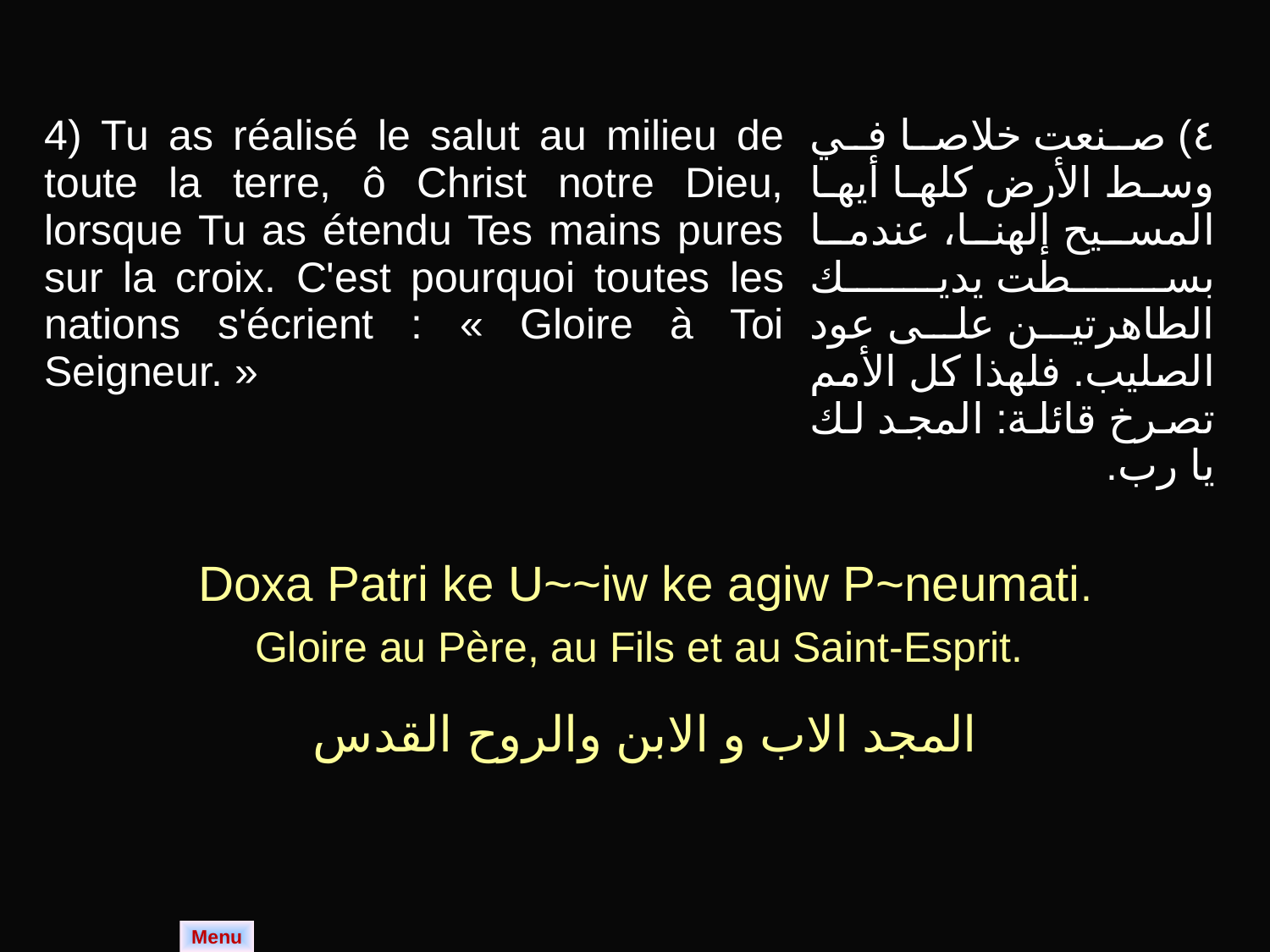

| 4) Tu as réalisé le salut au milieu de toute la terre, ô Christ notre Dieu, lorsque Tu as étendu Tes mains pures sur la croix. C'est pourquoi toutes les nations s'écrient : « Gloire à Toi Seigneur. » | ٤) صنعت خلاصا في وسط الأرض كلها أيها المسيح إلهنا، عندما بسطت يديك الطاهرتين على عود الصليب. فلهذا كل الأمم تصرخ قائلة: المجد لك يا رب. |
| --- | --- |
| Doxa Patri ke U~~iw ke agiw P~neumati. |
| --- |
| Gloire au Père, au Fils et au Saint-Esprit. |
| المجد الاب و الابن والروح القدس |
Menu